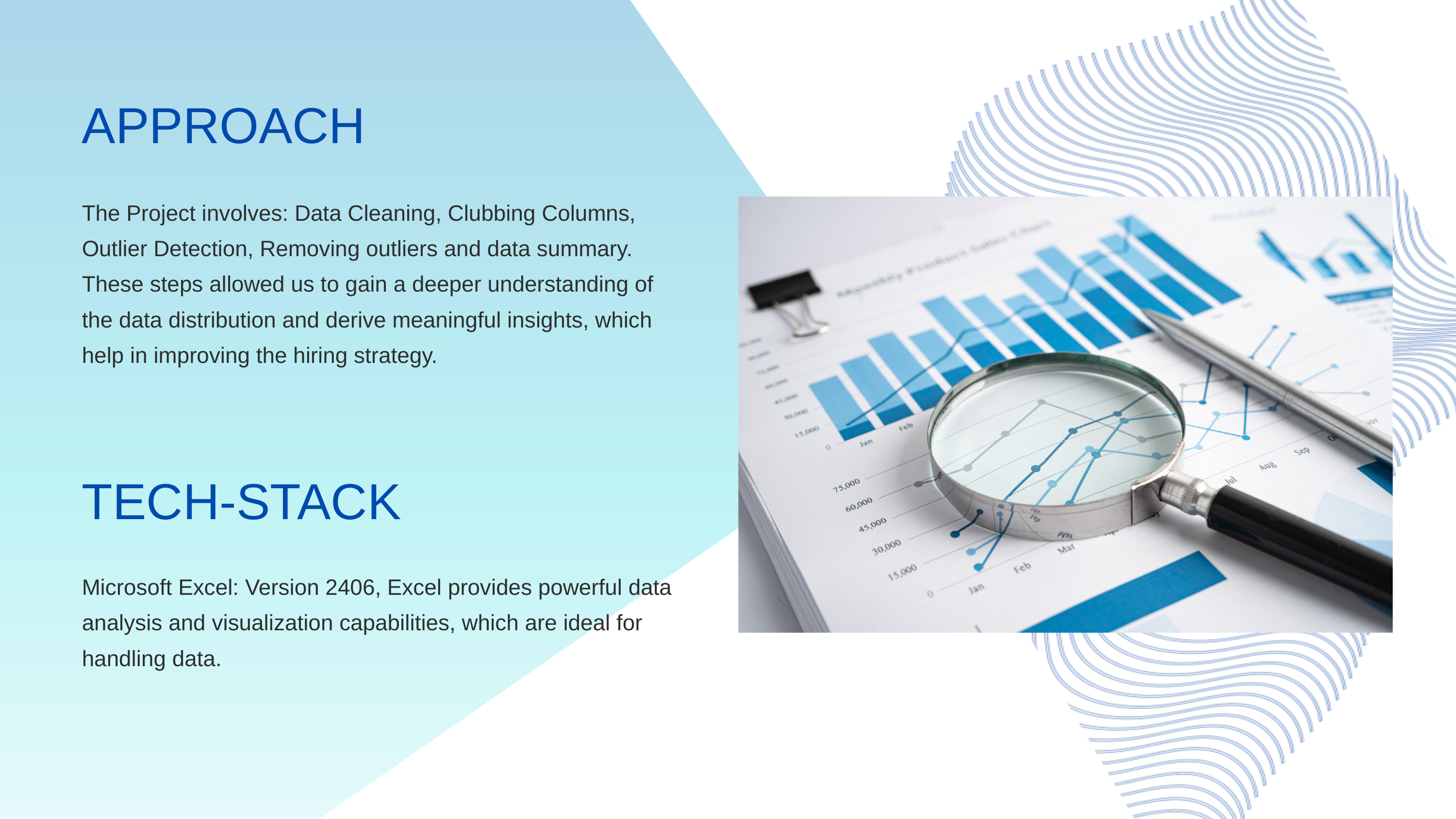

APPROACH
The Project involves: Data Cleaning, Clubbing Columns, Outlier Detection, Removing outliers and data summary. These steps allowed us to gain a deeper understanding of the data distribution and derive meaningful insights, which help in improving the hiring strategy.

TECH-STACK
Microsoft Excel: Version 2406, Excel provides powerful data analysis and visualization capabilities, which are ideal for handling data.